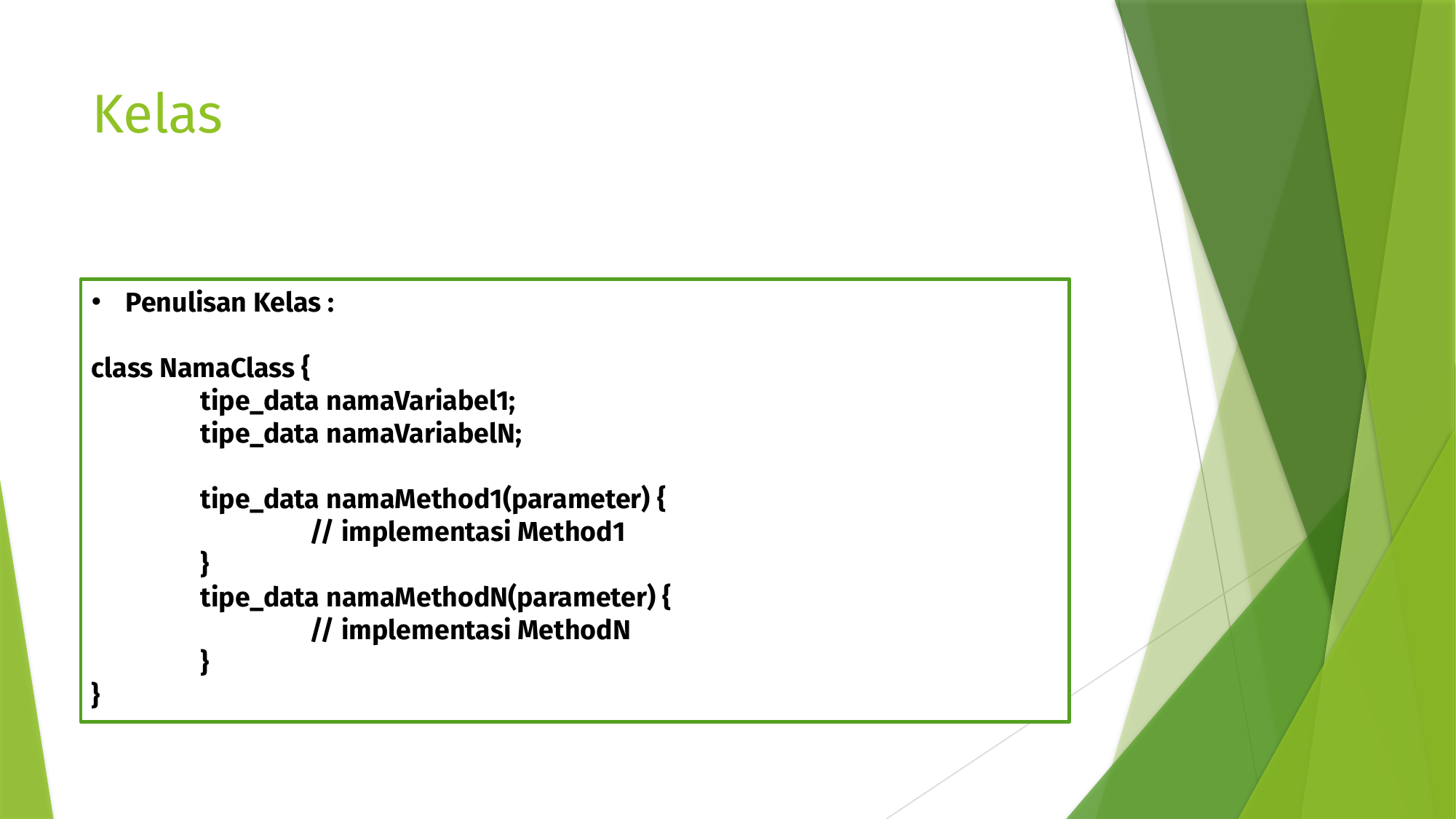

# Kelas
Penulisan Kelas :

class NamaClass {
	tipe_data namaVariabel1;
	tipe_data namaVariabelN;

	tipe_data namaMethod1(parameter) {
		// implementasi Method1
	}
	tipe_data namaMethodN(parameter) {
		// implementasi MethodN
	}
}